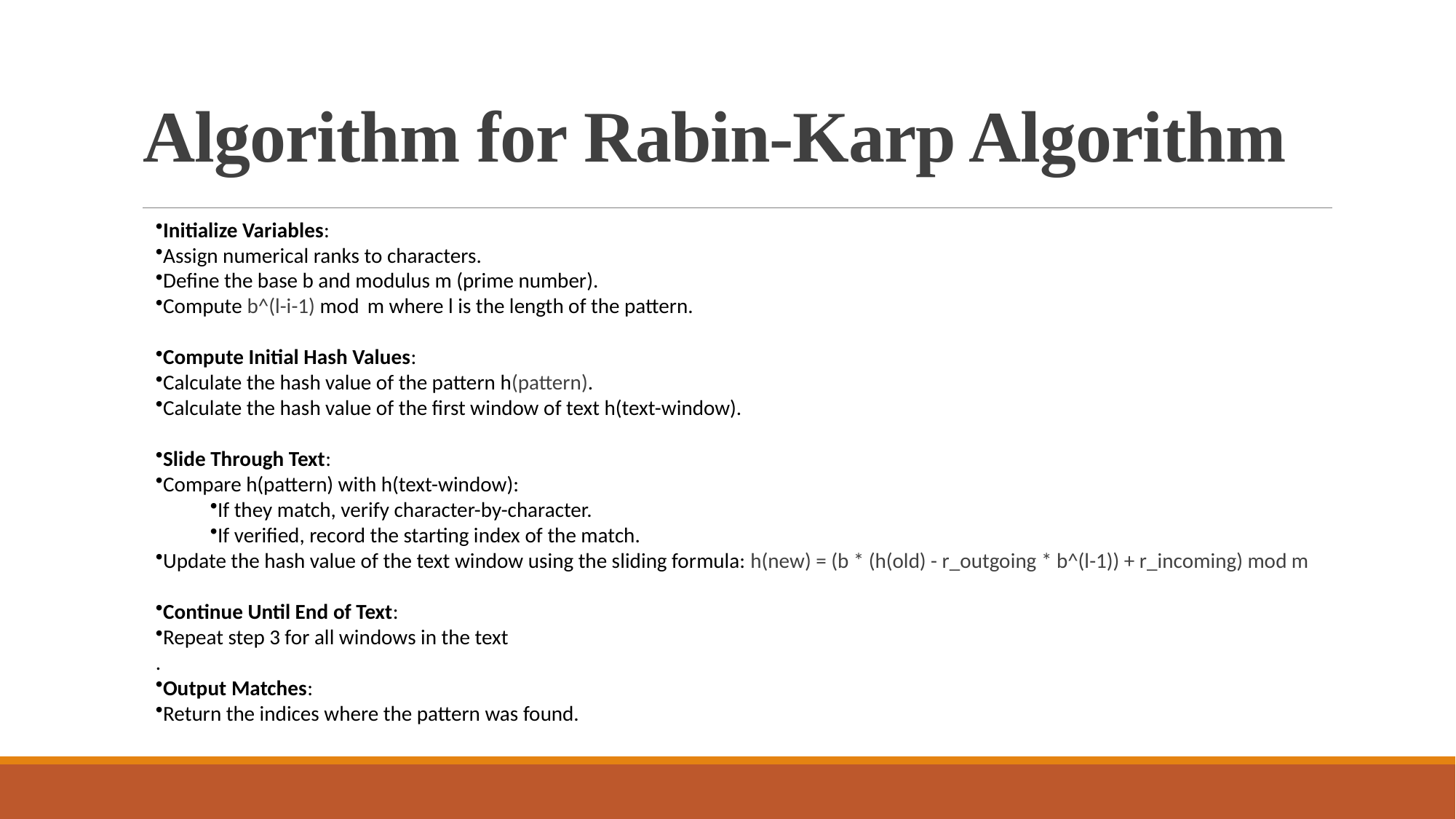

# Algorithm for Rabin-Karp Algorithm
Initialize Variables:
Assign numerical ranks to characters.
Define the base b and modulus m (prime number).
Compute b^(l-i-1) mod  m where l is the length of the pattern.
Compute Initial Hash Values:
Calculate the hash value of the pattern h(pattern).
Calculate the hash value of the first window of text h(text-window).
Slide Through Text:
Compare h(pattern) with h(text-window):
If they match, verify character-by-character.
If verified, record the starting index of the match.
Update the hash value of the text window using the sliding formula: h(new) = (b * (h(old) - r_outgoing * b^(l-1)) + r_incoming) mod m

Continue Until End of Text:
Repeat step 3 for all windows in the text
.
Output Matches:
Return the indices where the pattern was found.